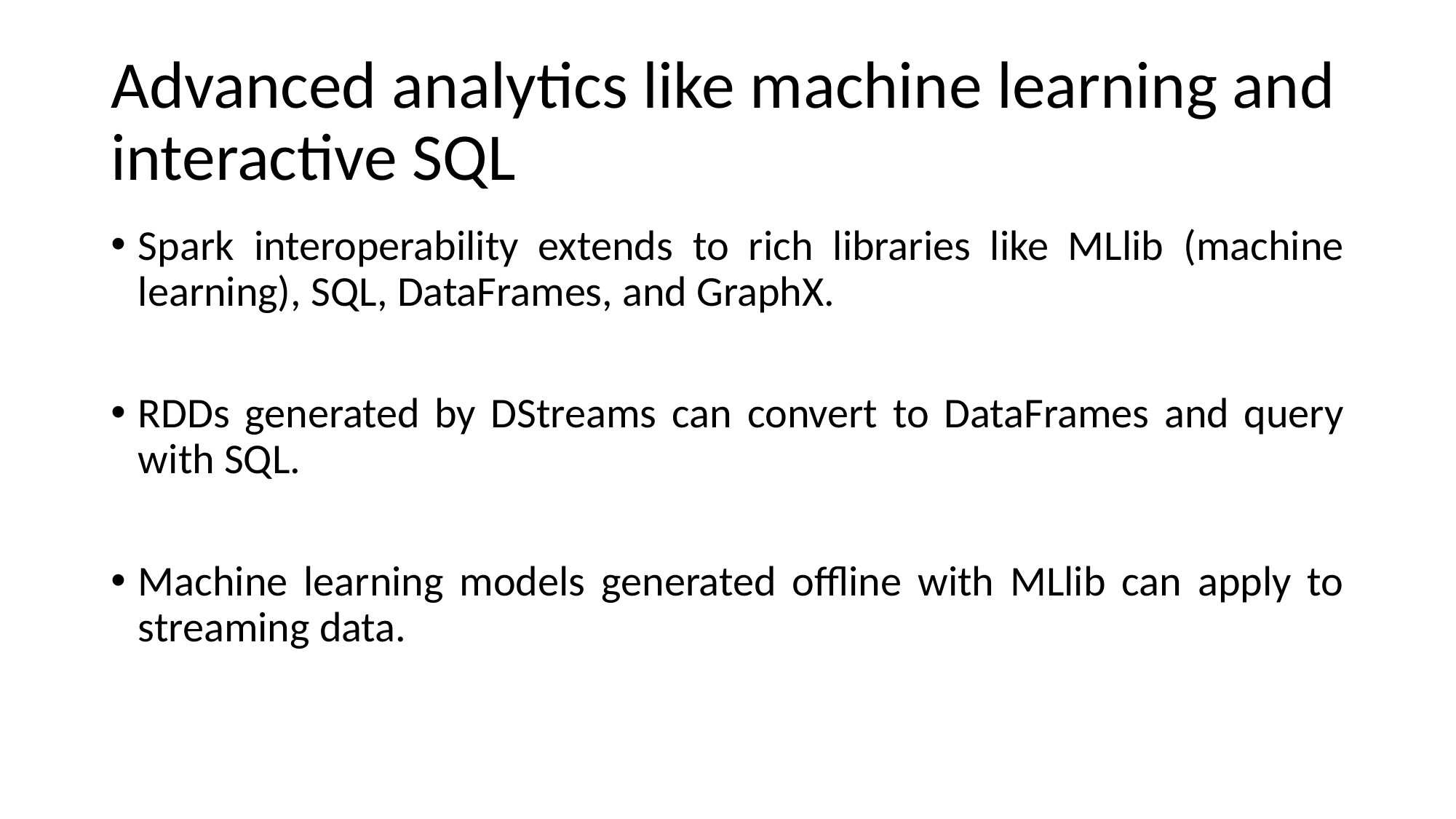

# Advanced analytics like machine learning and interactive SQL
Spark interoperability extends to rich libraries like MLlib (machine learning), SQL, DataFrames, and GraphX.

RDDs generated by DStreams can convert to DataFrames and query with SQL.

Machine learning models generated offline with MLlib can apply to streaming data.